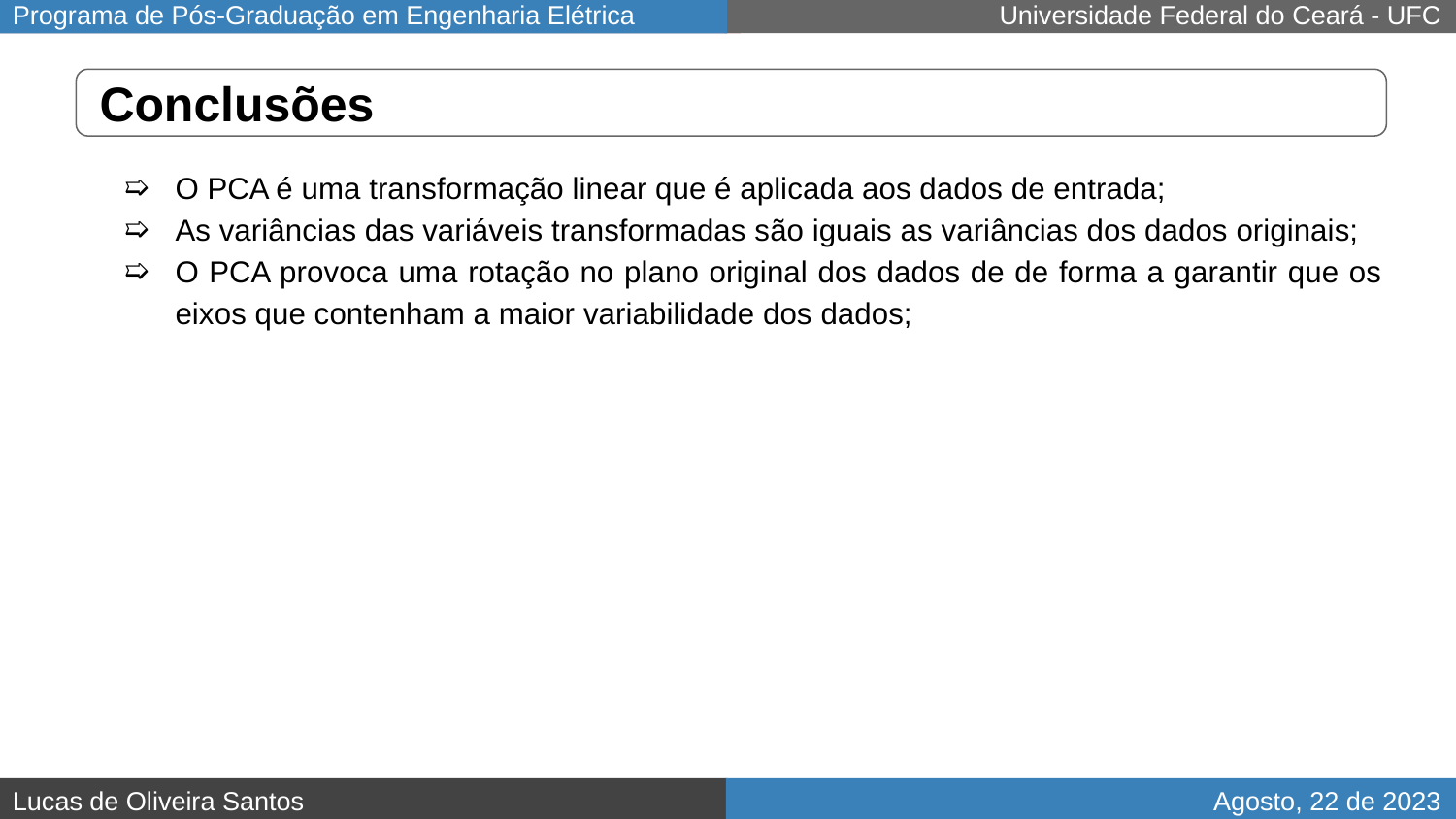

# Conclusões
O PCA é uma transformação linear que é aplicada aos dados de entrada;
As variâncias das variáveis transformadas são iguais as variâncias dos dados originais;
O PCA provoca uma rotação no plano original dos dados de de forma a garantir que os eixos que contenham a maior variabilidade dos dados;